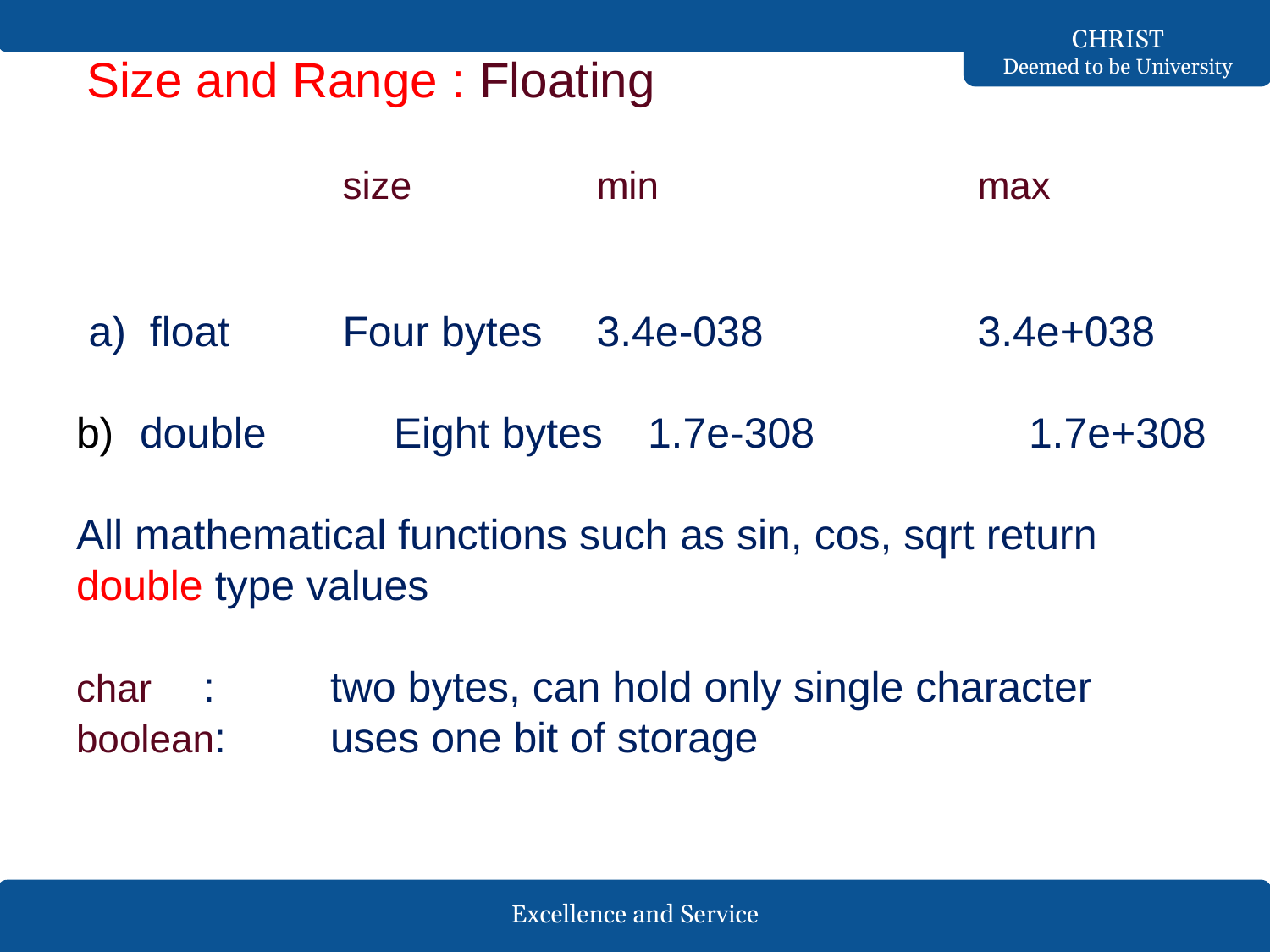

Size and Range : Floating

		size		min			max

a)  float 	Four bytes	3.4e-038 		3.4e+038

double 	Eight bytes	1.7e-308		1.7e+308

All mathematical functions such as sin, cos, sqrt return double type values
char	:	two bytes, can hold only single character
boolean:	uses one bit of storage